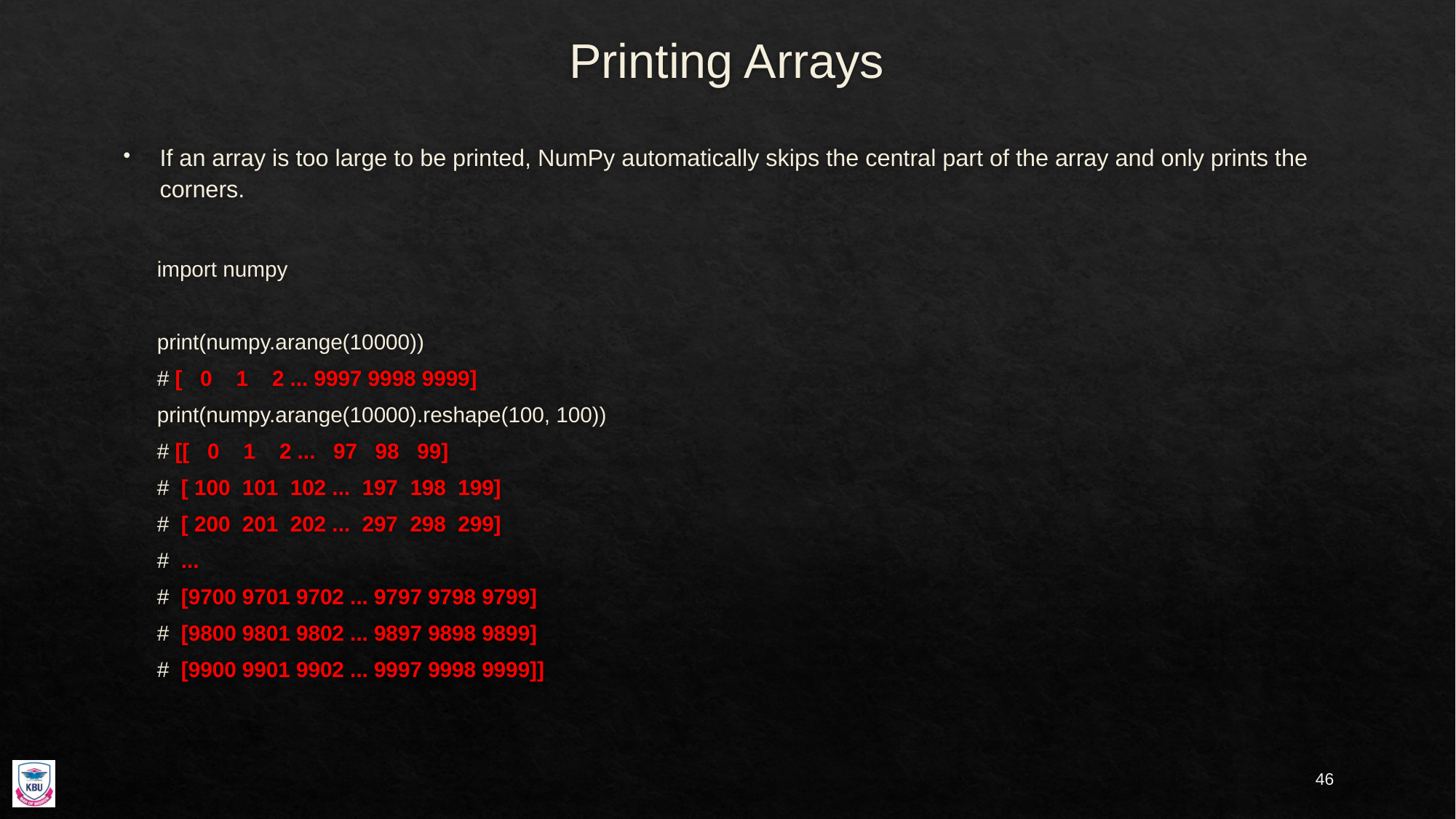

# Printing Arrays
If an array is too large to be printed, NumPy automatically skips the central part of the array and only prints the corners.

import numpy

print(numpy.arange(10000))
			# [   0    1    2 ... 9997 9998 9999]
print(numpy.arange(10000).reshape(100, 100))
			# [[   0    1    2 ...   97   98   99]
			#  [ 100  101  102 ...  197  198  199]
			#  [ 200  201  202 ...  297  298  299]
			#  ...
			#  [9700 9701 9702 ... 9797 9798 9799]
			#  [9800 9801 9802 ... 9897 9898 9899]
			#  [9900 9901 9902 ... 9997 9998 9999]]
46